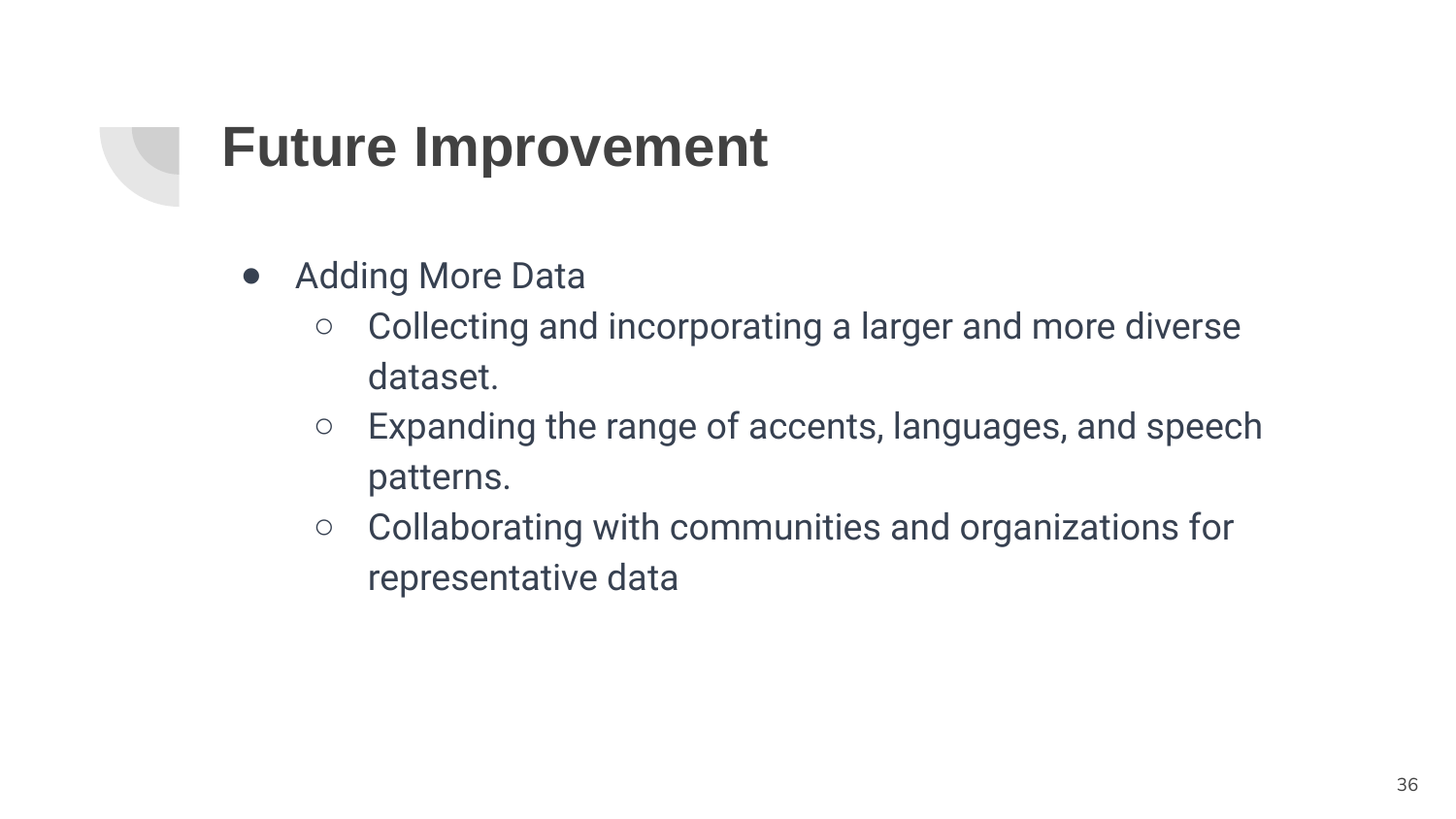

# Future Improvement
Adding More Data
Collecting and incorporating a larger and more diverse dataset.
Expanding the range of accents, languages, and speech patterns.
Collaborating with communities and organizations for representative data
36